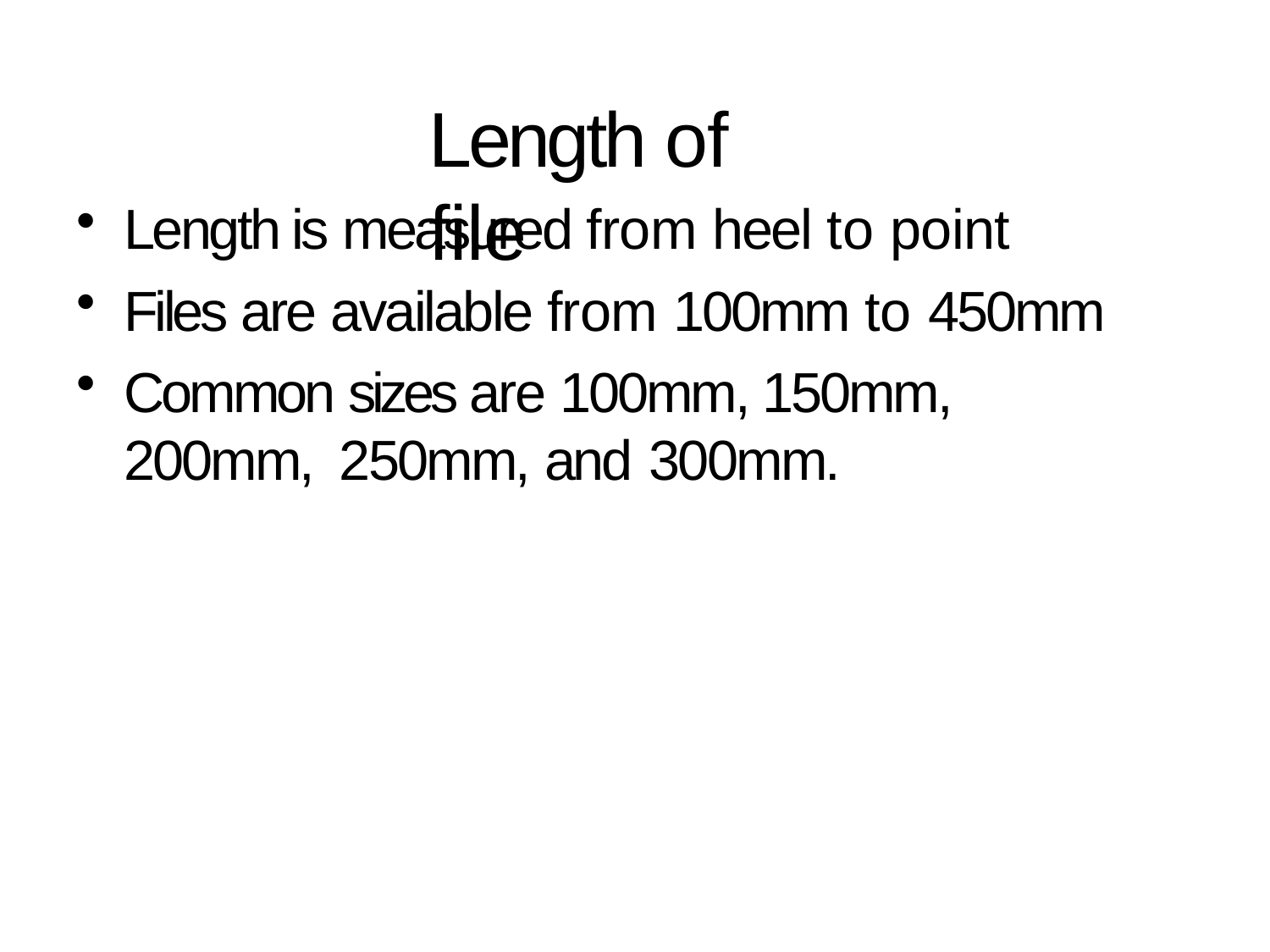

# Length of file
Length is measured from heel to point
Files are available from 100mm to 450mm
Common sizes are 100mm, 150mm, 200mm,  250mm, and 300mm.